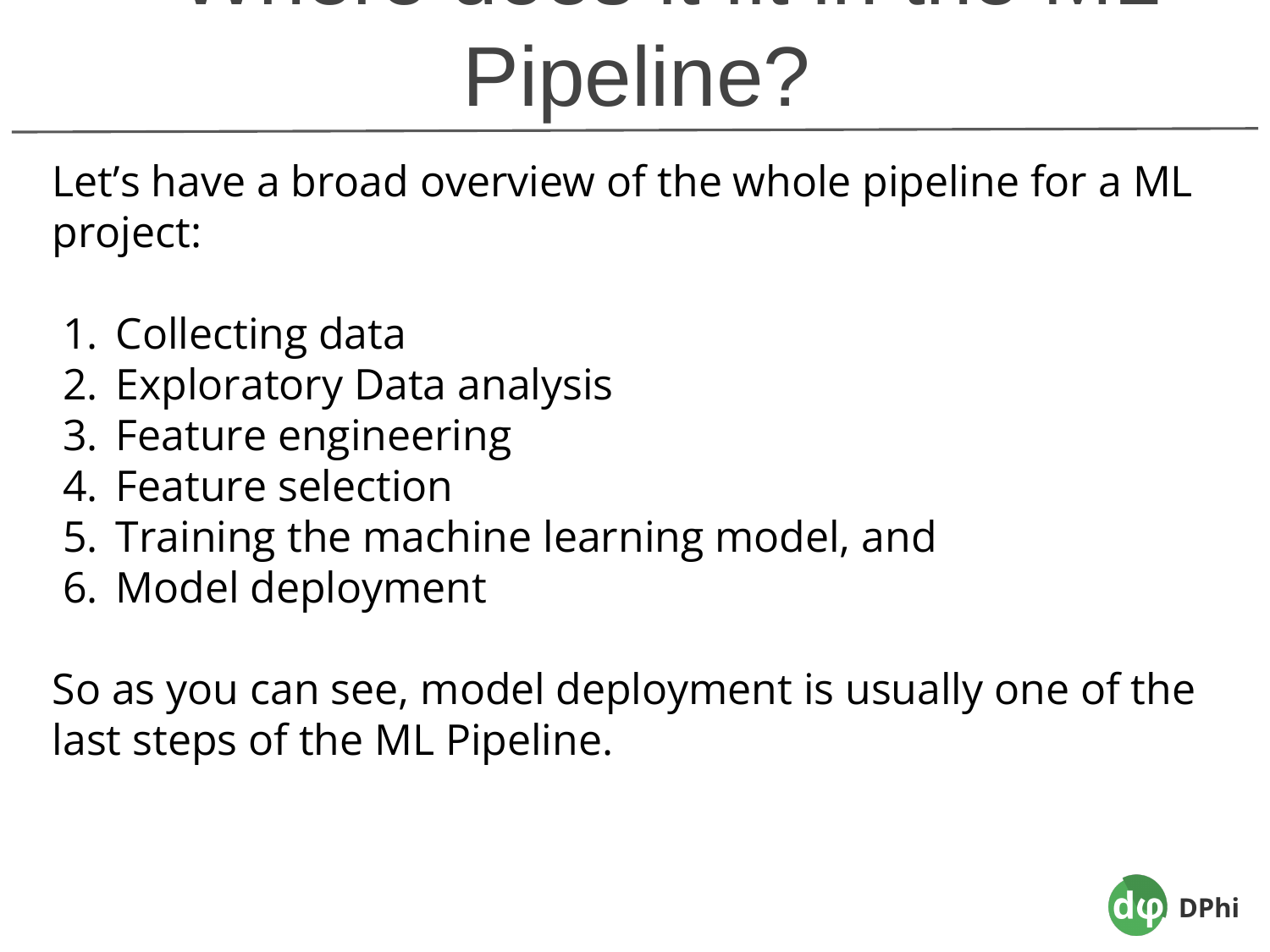

Where does it fit in the ML Pipeline?
Let’s have a broad overview of the whole pipeline for a ML project:

Collecting data
Exploratory Data analysis
Feature engineering
Feature selection
Training the machine learning model, and
Model deployment

So as you can see, model deployment is usually one of the last steps of the ML Pipeline.